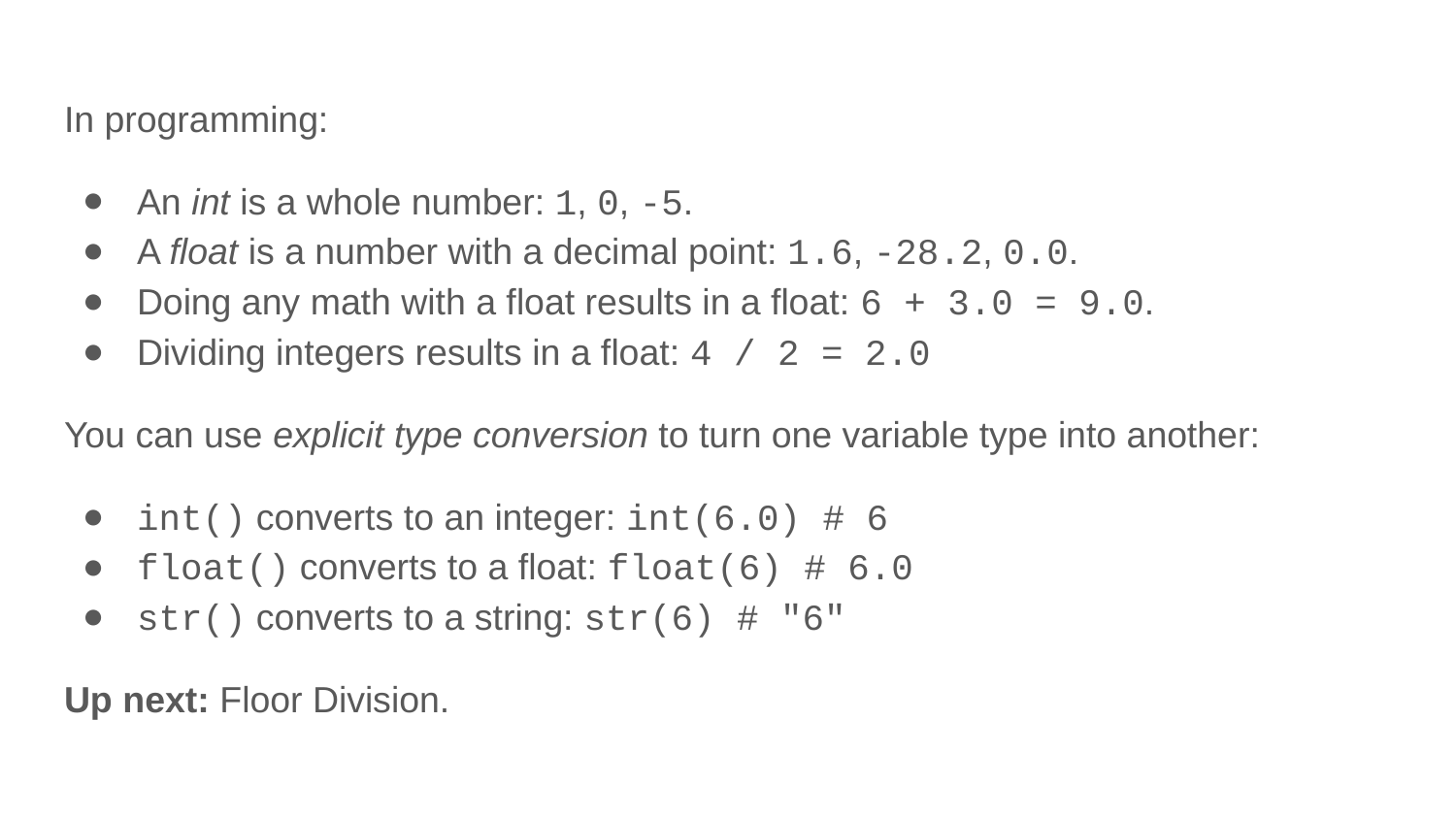

In programming:
An int is a whole number: 1, 0, -5.
A float is a number with a decimal point: 1.6, -28.2, 0.0.
Doing any math with a float results in a float: 6 + 3.0 = 9.0.
Dividing integers results in a float: 4 / 2 = 2.0
You can use explicit type conversion to turn one variable type into another:
int() converts to an integer: int(6.0) # 6
float() converts to a float: float(6) # 6.0
str() converts to a string: str(6) # "6"
Up next: Floor Division.